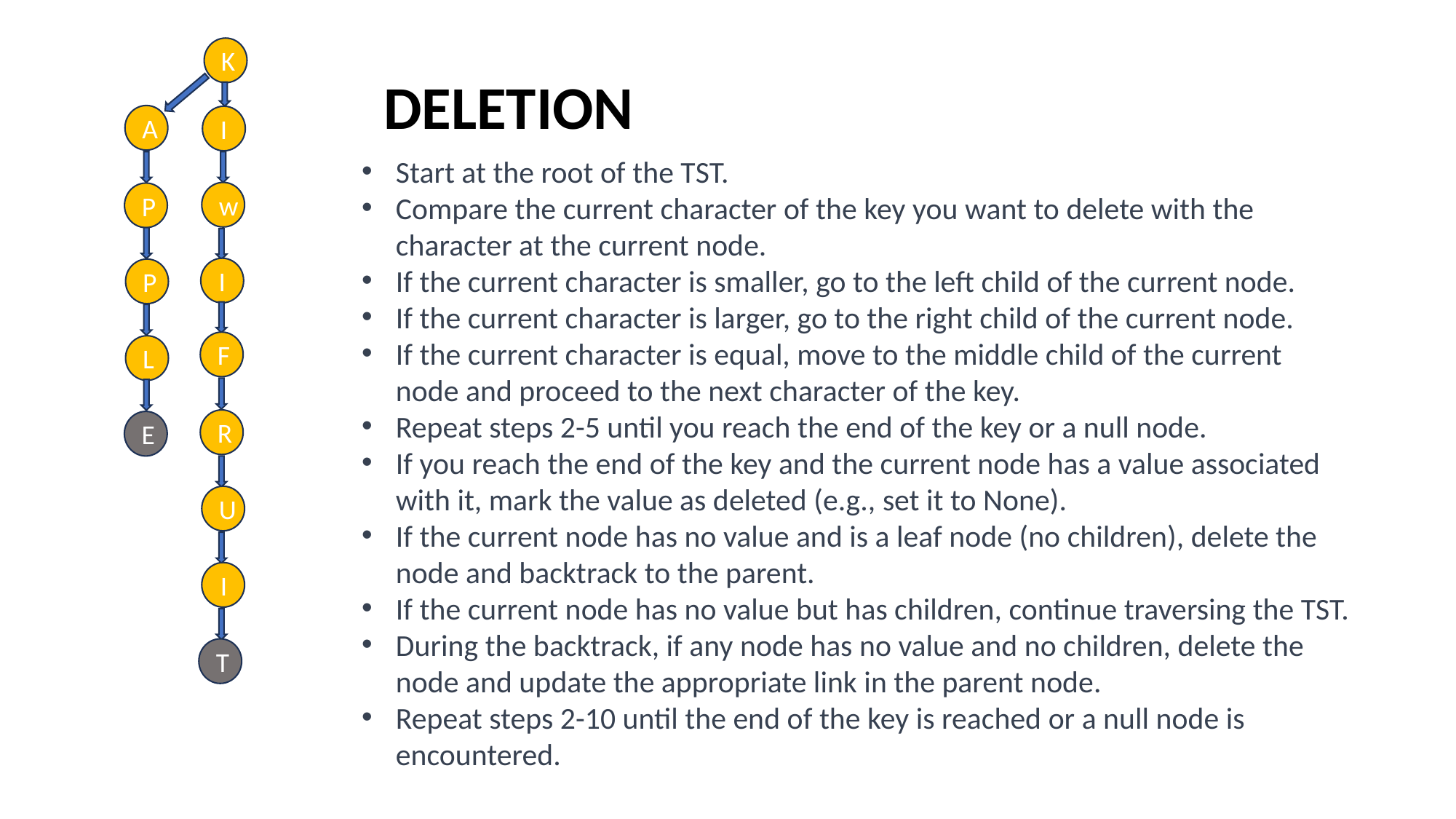

K
DELETION

A
I
Start at the root of the TST.
Compare the current character of the key you want to delete with the character at the current node.
If the current character is smaller, go to the left child of the current node.
If the current character is larger, go to the right child of the current node.
If the current character is equal, move to the middle child of the current node and proceed to the next character of the key.
Repeat steps 2-5 until you reach the end of the key or a null node.
If you reach the end of the key and the current node has a value associated with it, mark the value as deleted (e.g., set it to None).
If the current node has no value and is a leaf node (no children), delete the node and backtrack to the parent.
If the current node has no value but has children, continue traversing the TST.
During the backtrack, if any node has no value and no children, delete the node and update the appropriate link in the parent node.
Repeat steps 2-10 until the end of the key is reached or a null node is encountered.

w
P

I
P

F
L

R
E

U

I

T